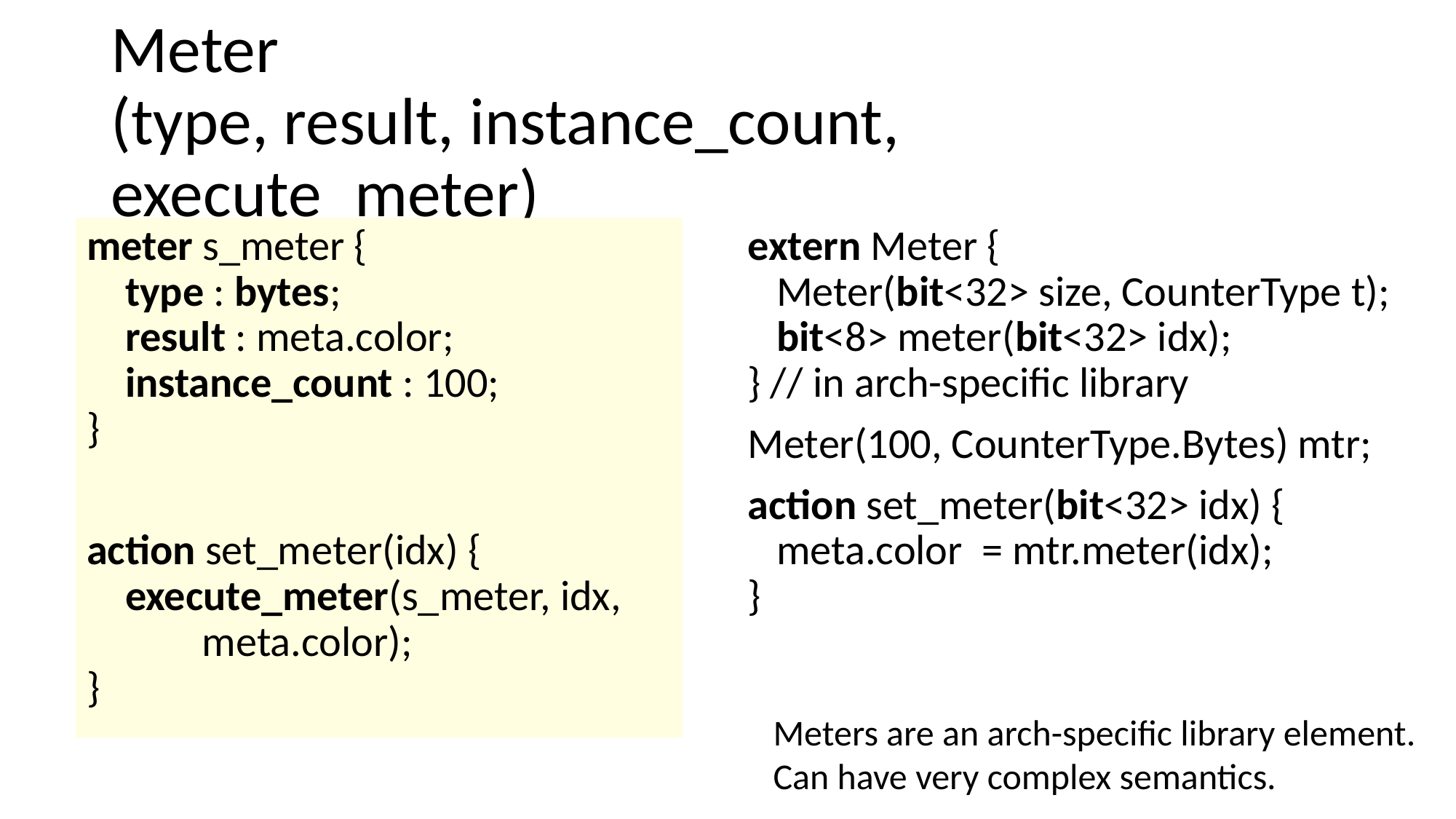

# Meter (type, result, instance_count, execute_meter)
meter s_meter {
    type : bytes;
    result : meta.color;
    instance_count : 100;
}

action set_meter(idx) {
    execute_meter(s_meter, idx,
            meta.color);
}

extern Meter {
   Meter(bit<32> size, CounterType t);
   bit<8> meter(bit<32> idx);
} // in arch-specific library
Meter(100, CounterType.Bytes) mtr;
action set_meter(bit<32> idx) {
   meta.color  = mtr.meter(idx);
}
Meters are an arch-specific library element.
Can have very complex semantics.